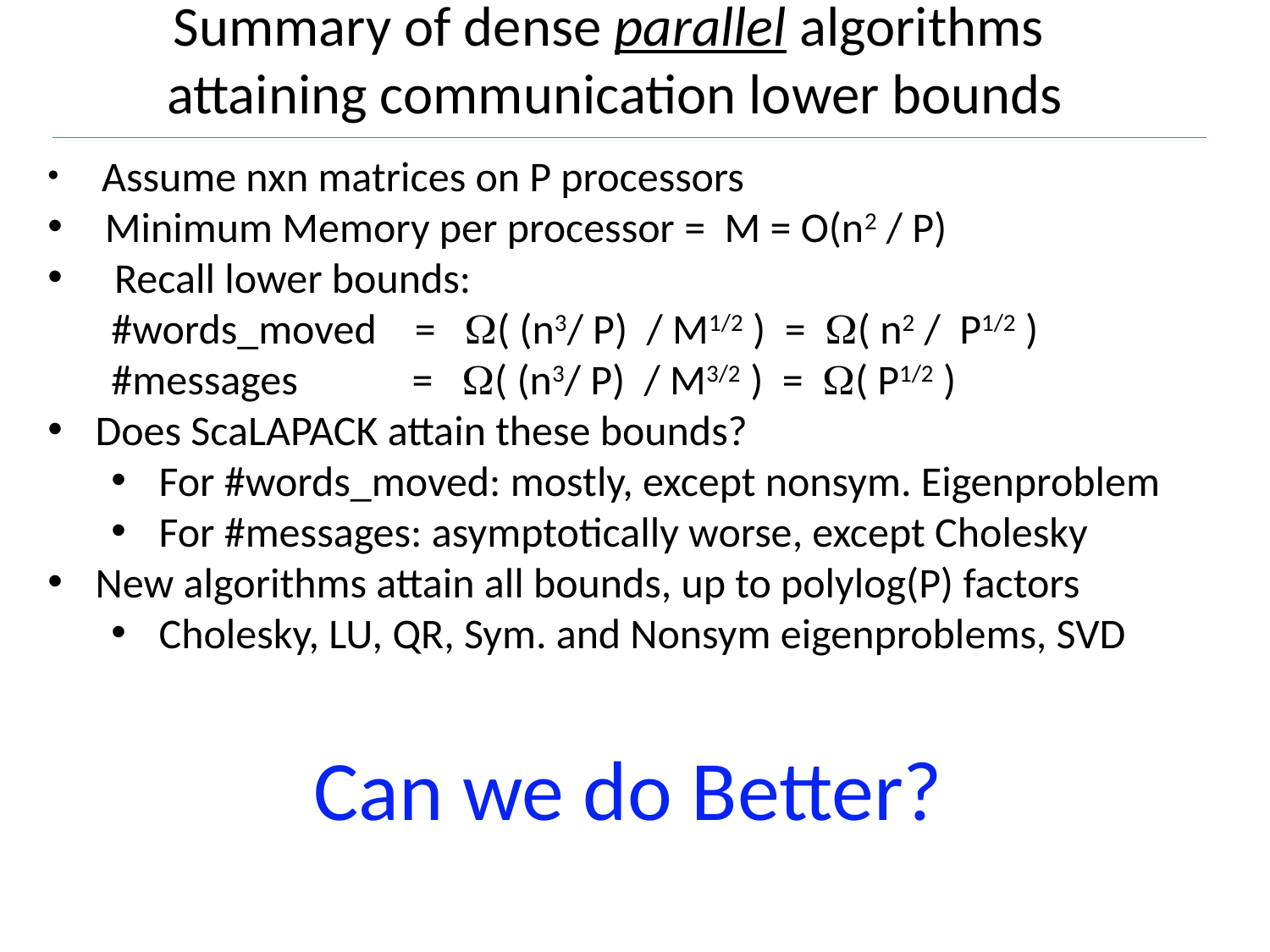

# Summary of dense parallel algorithms attaining communication lower bounds
  Assume nxn matrices on P processors
 Minimum Memory per processor =  M = O(n2 / P)
  Recall lower bounds:
#words_moved    =   Ω( (n3/ P)  / M1/2 )  =  Ω( n2 /  P1/2 )
#messages            =   Ω( (n3/ P)  / M3/2 )  =  Ω( P1/2 )
Does ScaLAPACK attain these bounds?
For #words_moved: mostly, except nonsym. Eigenproblem
For #messages: asymptotically worse, except Cholesky
New algorithms attain all bounds, up to polylog(P) factors
Cholesky, LU, QR, Sym. and Nonsym eigenproblems, SVD

Can we do Better?

20